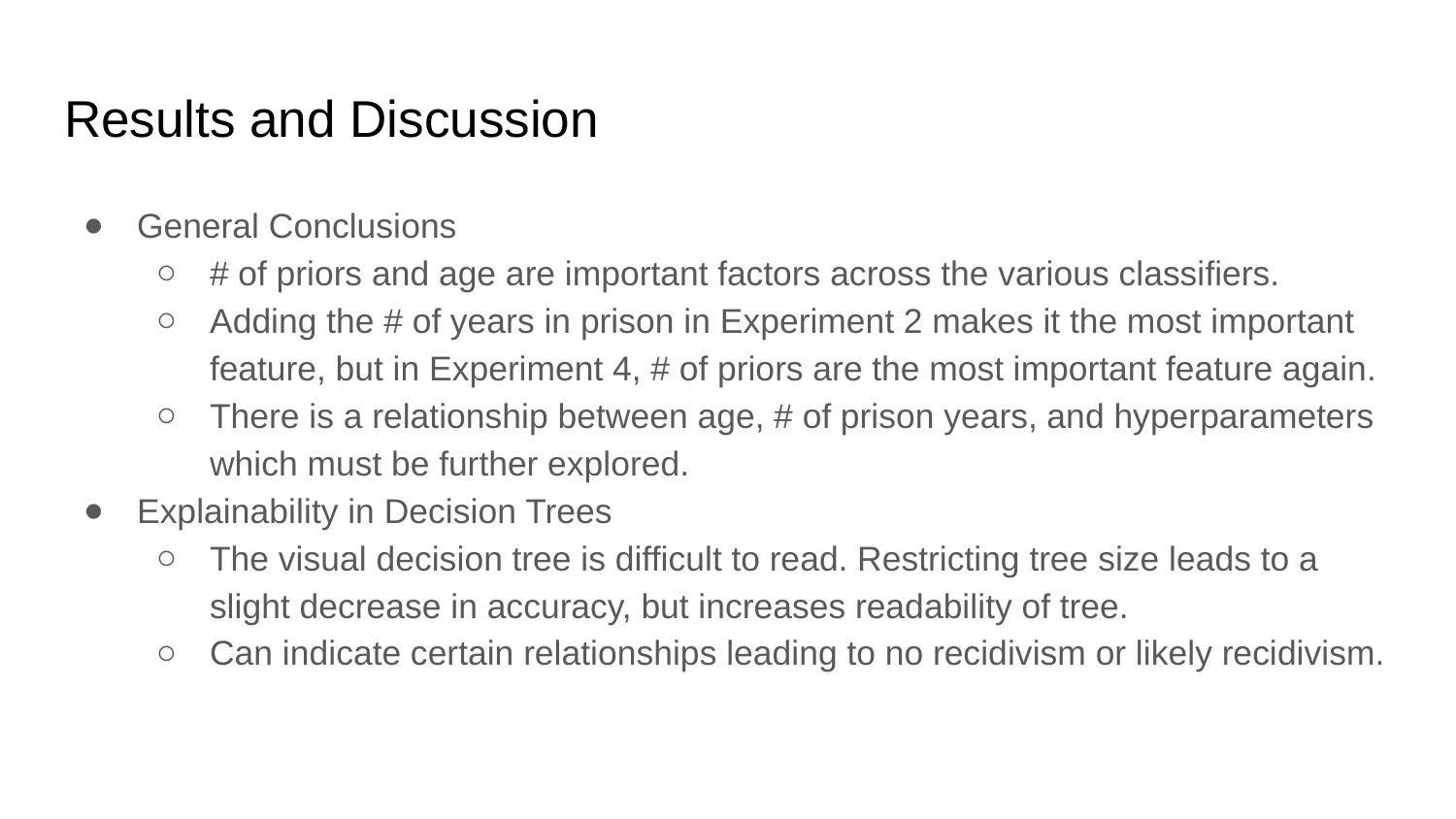

# Results and Discussion
General Conclusions
# of priors and age are important factors across the various classifiers.
Adding the # of years in prison in Experiment 2 makes it the most important feature, but in Experiment 4, # of priors are the most important feature again.
There is a relationship between age, # of prison years, and hyperparameters which must be further explored.
Explainability in Decision Trees
The visual decision tree is difficult to read. Restricting tree size leads to a slight decrease in accuracy, but increases readability of tree.
Can indicate certain relationships leading to no recidivism or likely recidivism.